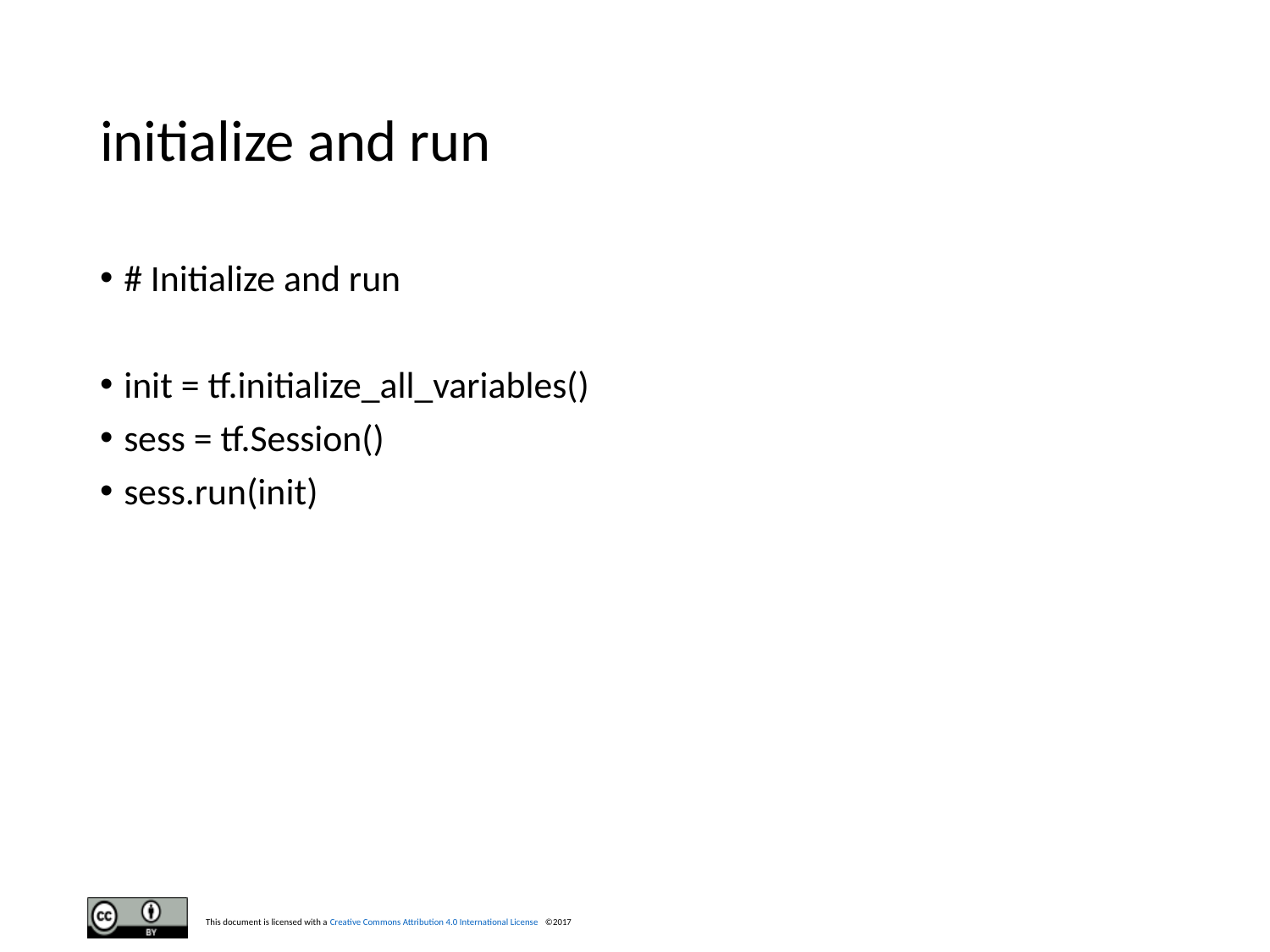

# initialize and run
# Initialize and run

init = tf.initialize_all_variables()
sess = tf.Session()
sess.run(init)